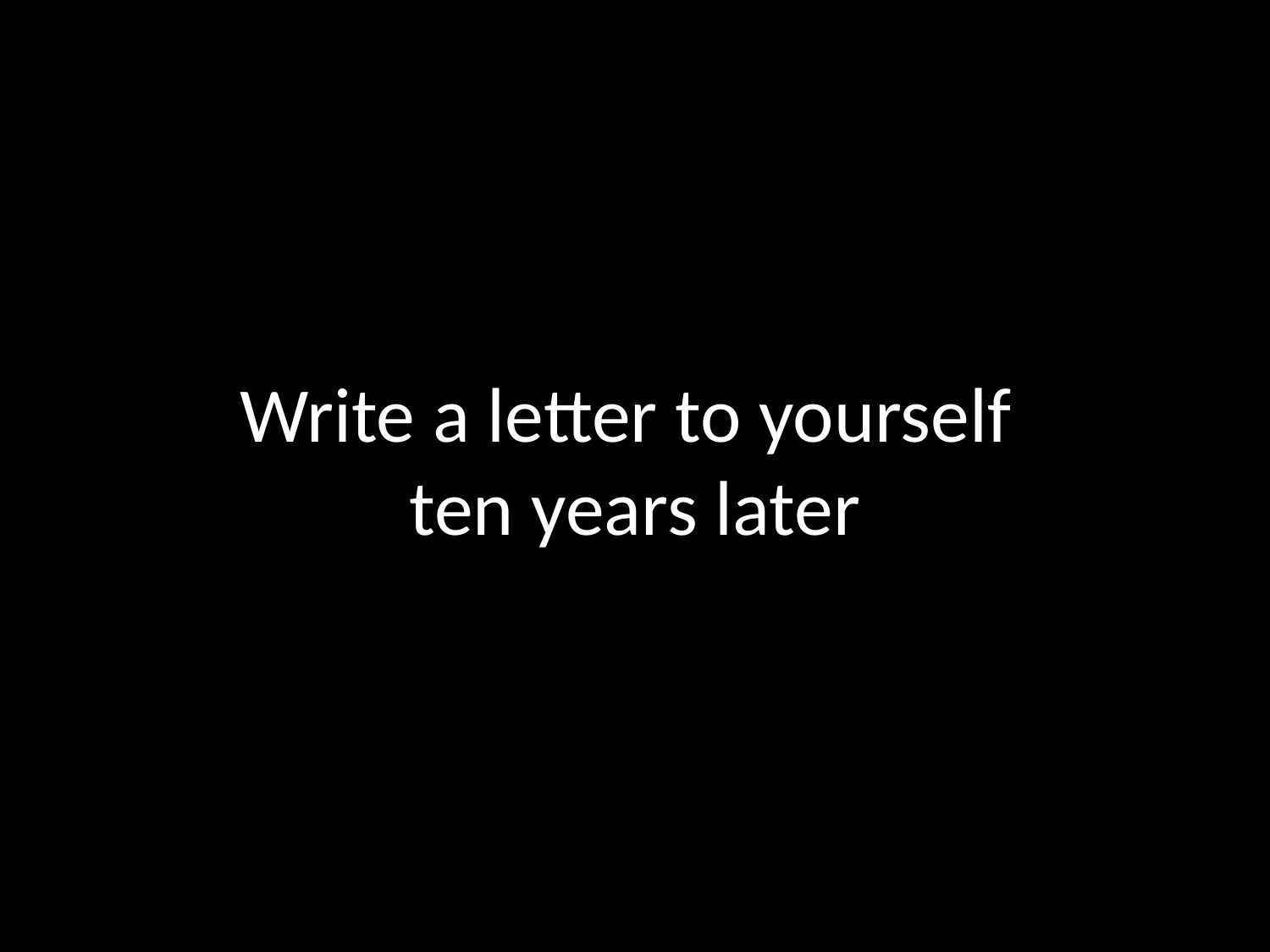

# Write a letter to yourself ten years later